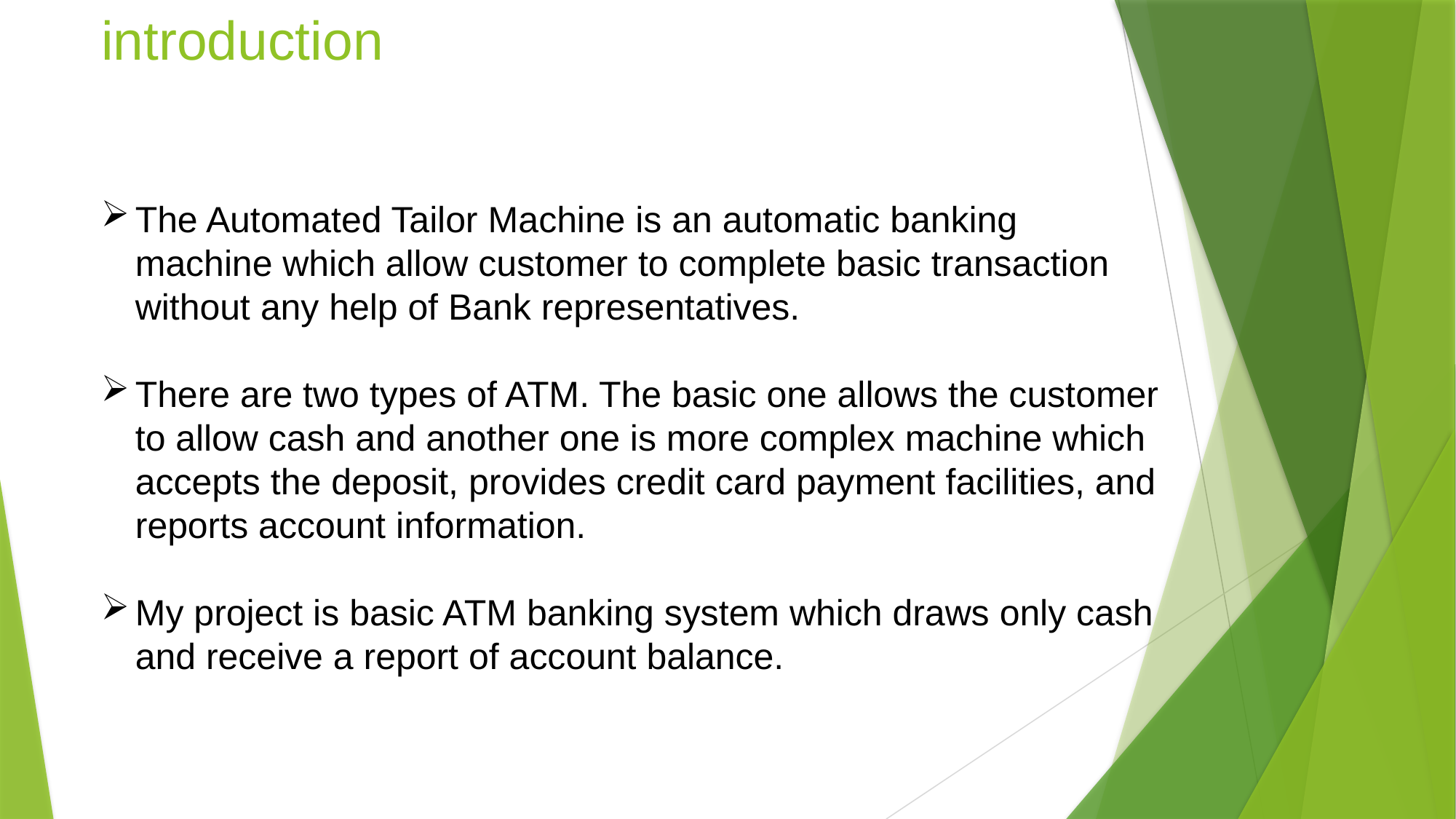

# introduction
The Automated Tailor Machine is an automatic banking machine which allow customer to complete basic transaction without any help of Bank representatives.

There are two types of ATM. The basic one allows the customer to allow cash and another one is more complex machine which accepts the deposit, provides credit card payment facilities, and reports account information.

My project is basic ATM banking system which draws only cash and receive a report of account balance.